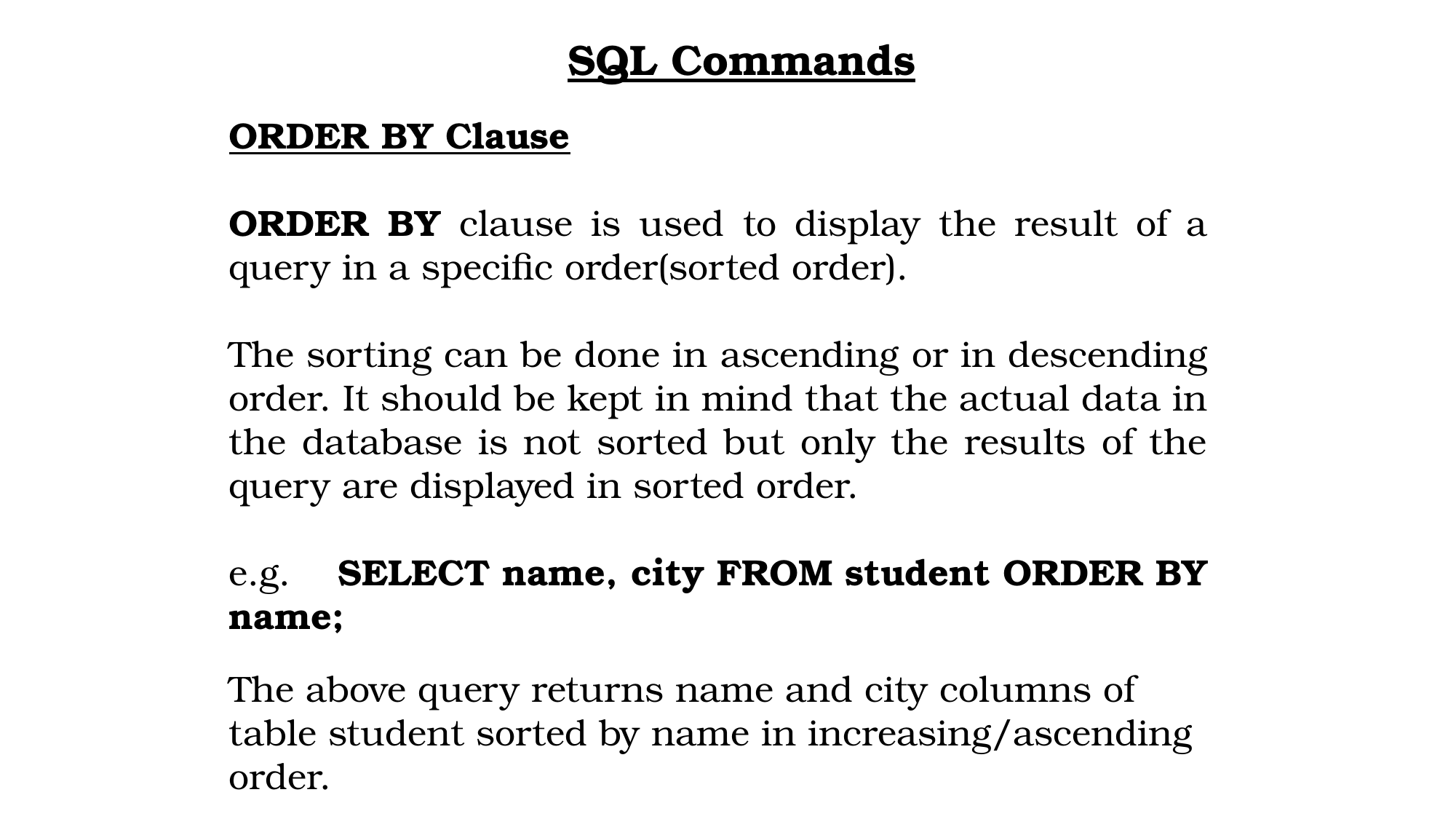

SQL Commands
ORDER BY Clause

ORDER BY clause is used to display the result of a query in a specific order(sorted order).

The sorting can be done in ascending or in descending order. It should be kept in mind that the actual data in the database is not sorted but only the results of the query are displayed in sorted order.

e.g.	SELECT name, city FROM student ORDER BY name;

The above query returns name and city columns of table student sorted by name in increasing/ascending order.